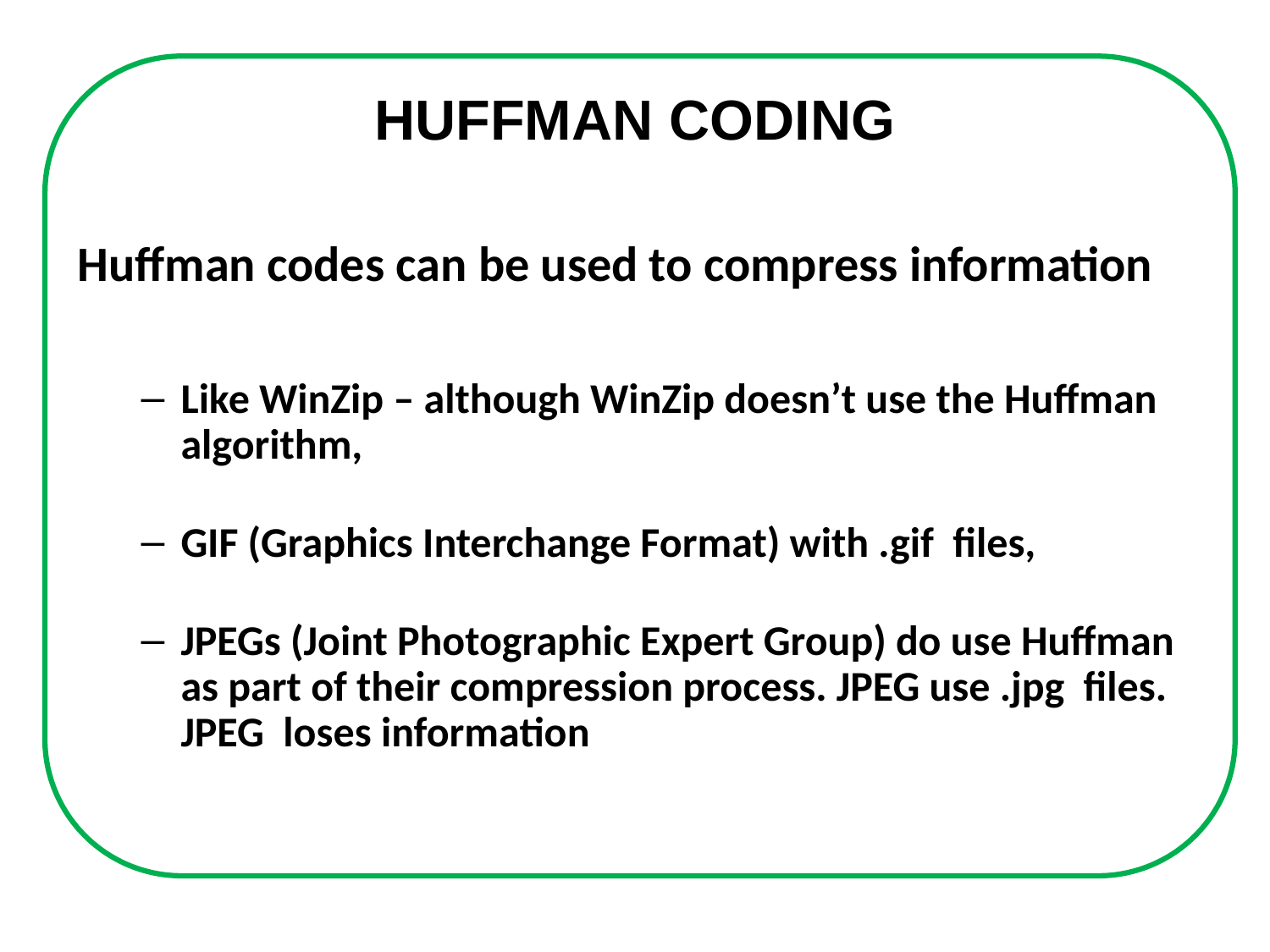

# Huffman Coding

Huffman codes can be used to compress information

Like WinZip – although WinZip doesn’t use the Huffman algorithm,
GIF (Graphics Interchange Format) with .gif  files,
JPEGs (Joint Photographic Expert Group) do use Huffman as part of their compression process. JPEG use .jpg  files. JPEG  loses information